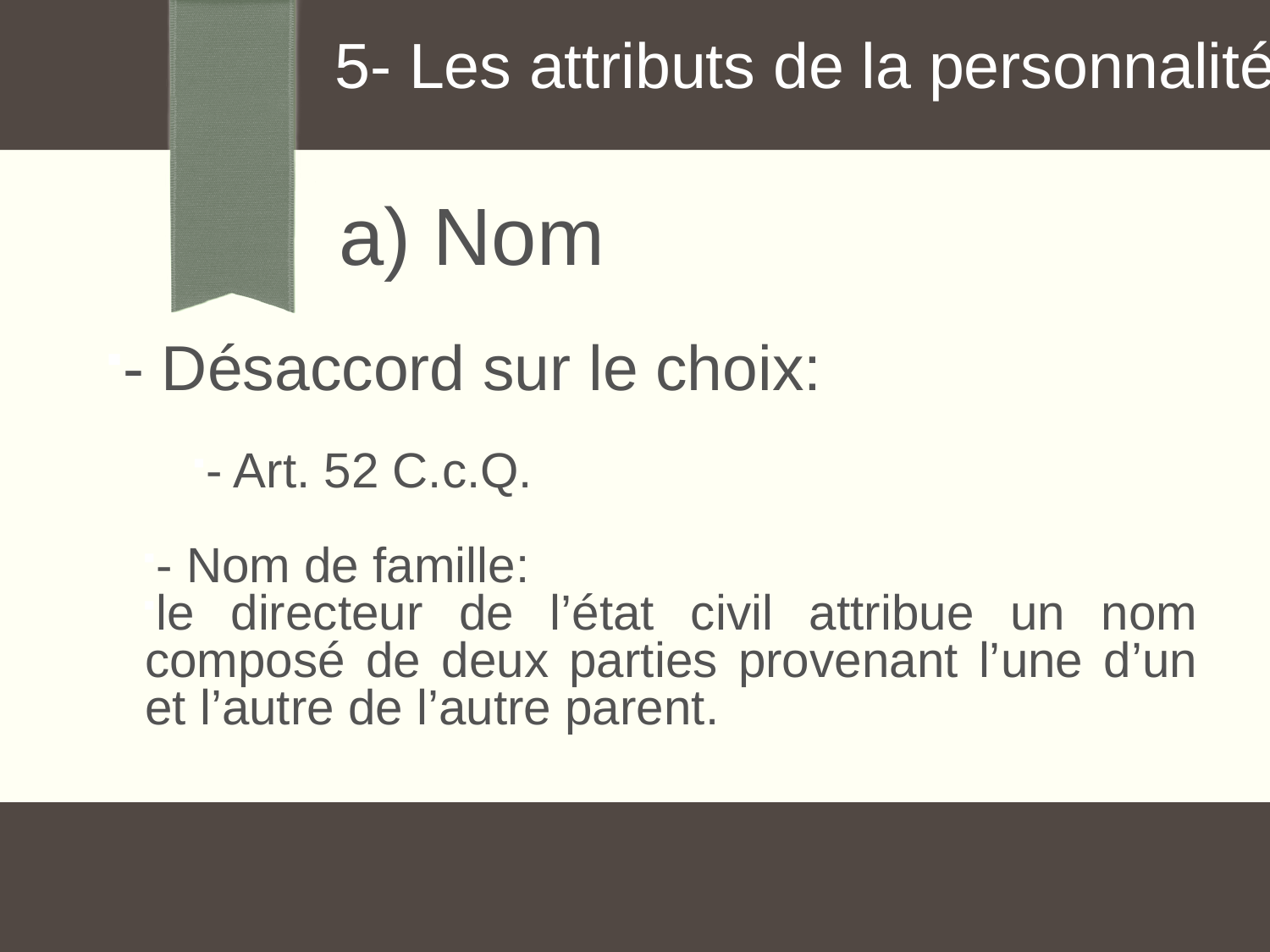

5- Les attributs de la personnalité
a) Nom

- Désaccord sur le choix:

- Art. 52 C.c.Q.

- Nom de famille:
le directeur de l’état civil attribue un nom composé de deux parties provenant l’une d’un et l’autre de l’autre parent.